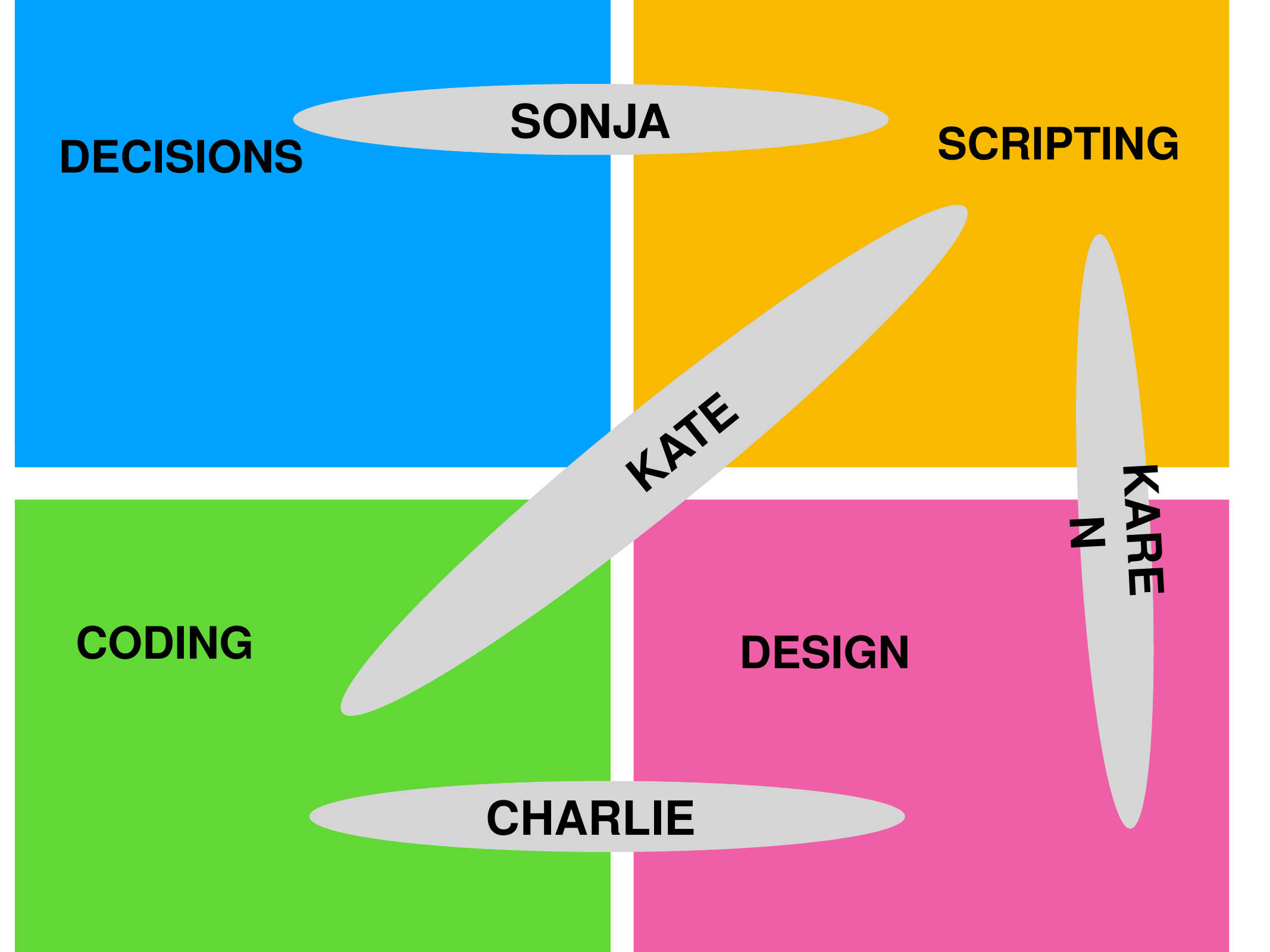

SONJA
SCRIPTING
DECISIONS

KATE

KAREN

CODING
DESIGN

CHARLIE